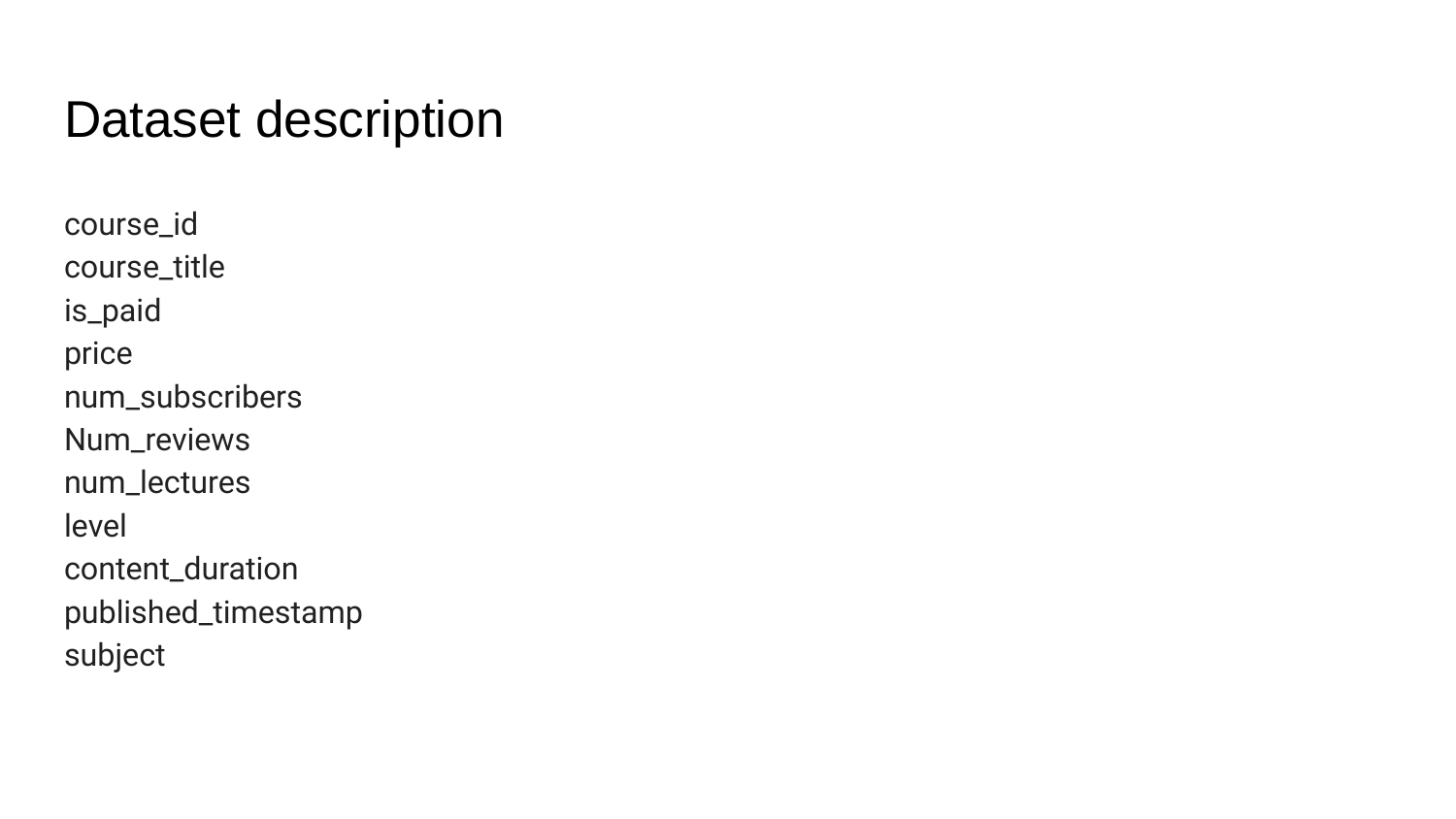

# Dataset description
course_id
course_title
is_paid
price
num_subscribers
Num_reviews
num_lectures
level
content_duration
published_timestamp
subject